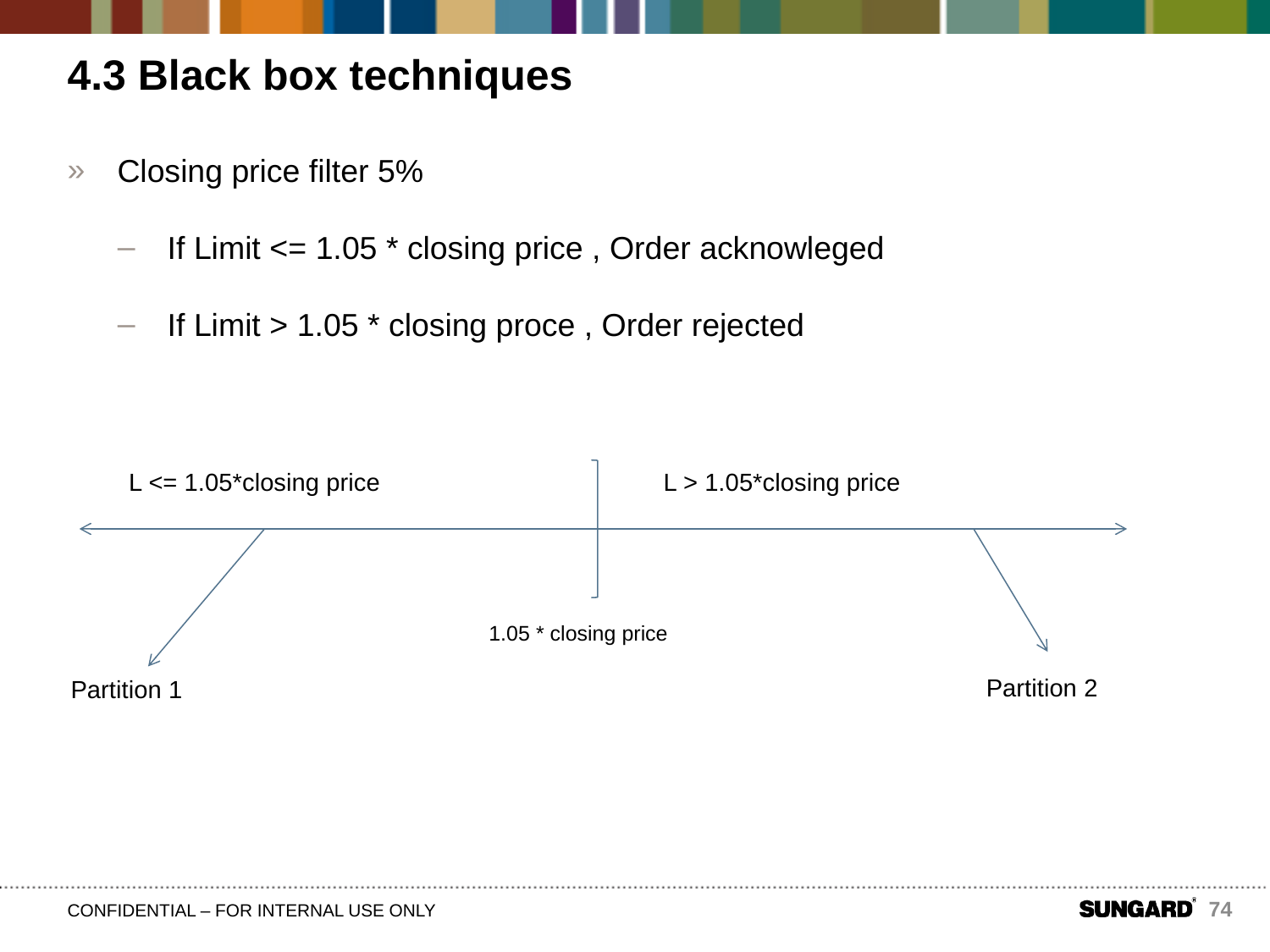

# 4.3 Black box techniques
Closing price filter 5%
If Limit <= 1.05 * closing price , Order acknowleged
If Limit > 1.05 * closing proce , Order rejected

L <= 1.05*closing price

L > 1.05*closing price
1.05 * closing price
Partition 2
Partition 1
74